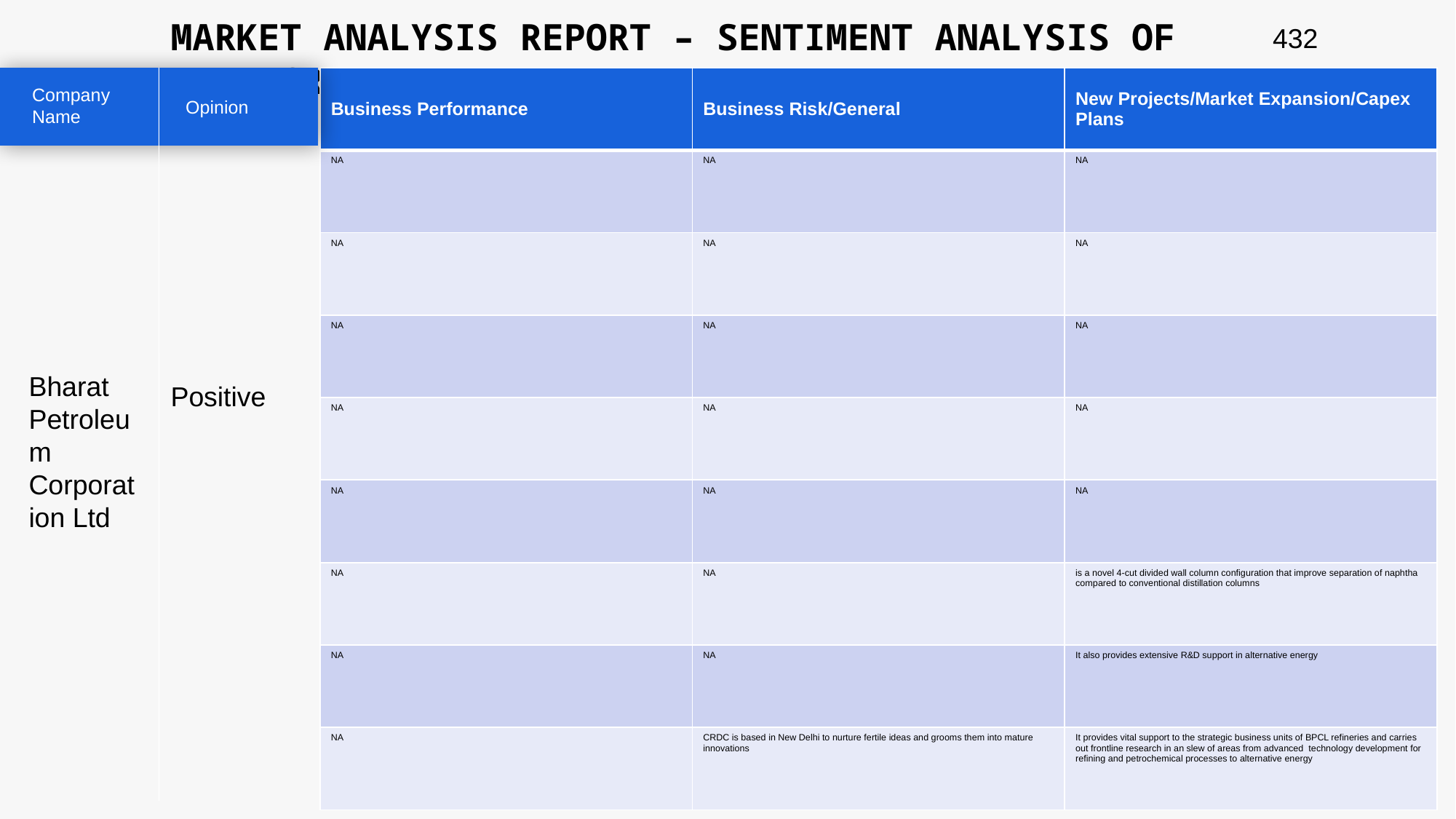

MARKET ANALYSIS REPORT – SENTIMENT ANALYSIS OF PEER GROUP
432

| Business Performance | Business Risk/General | New Projects/Market Expansion/Capex Plans |
| --- | --- | --- |
| NA | NA | NA |
| NA | NA | NA |
| NA | NA | NA |
| NA | NA | NA |
| NA | NA | NA |
| NA | NA | is a novel 4-cut divided wall column configuration that improve separation of naphtha compared to conventional distillation columns |
| NA | NA | It also provides extensive R&D support in alternative energy |
| NA | CRDC is based in New Delhi to nurture fertile ideas and grooms them into mature innovations | It provides vital support to the strategic business units of BPCL refineries and carries out frontline research in an slew of areas from advanced technology development for refining and petrochemical processes to alternative energy |
Company Name
Opinion
Bharat Petroleum Corporation Ltd
Positive